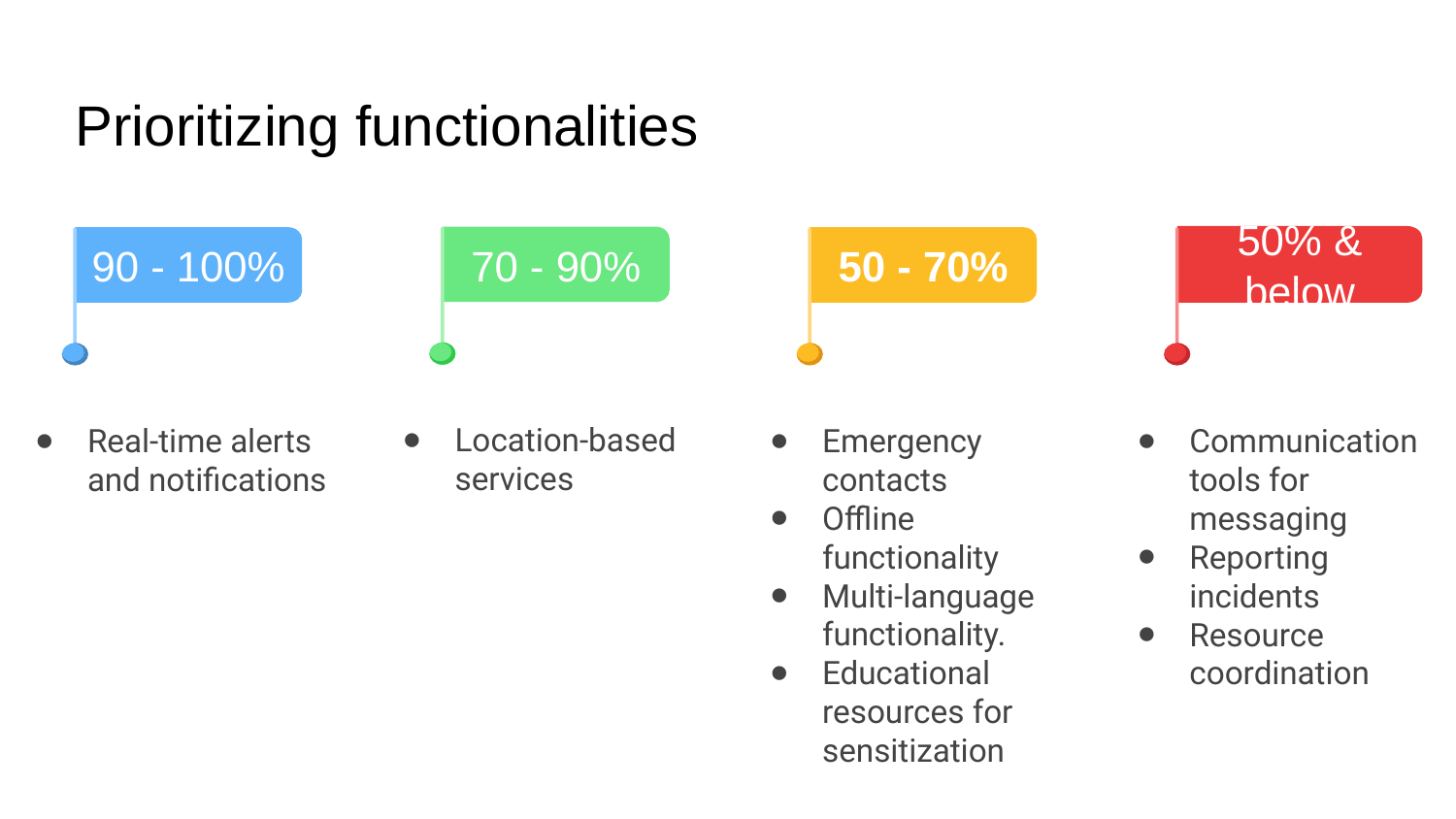

# Prioritizing functionalities
50% & below

Communication tools for messaging
Reporting incidents
Resource coordination

70 - 90%

Location-based services

90 - 100%

Real-time alerts and notifications

50 - 70%

Emergency contacts
Offline functionality
Multi-language functionality.
Educational resources for sensitization